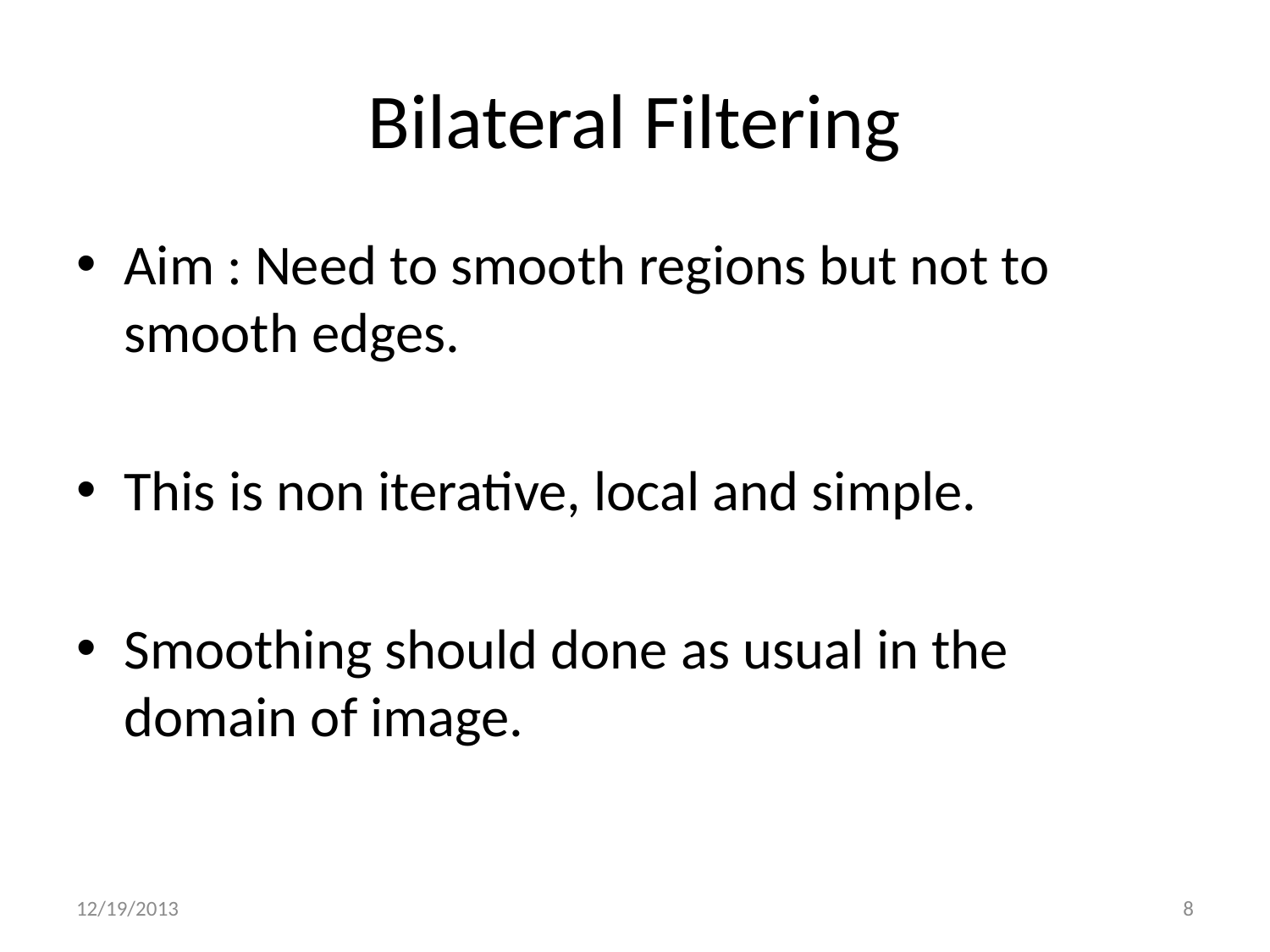

# Bilateral Filtering
Aim : Need to smooth regions but not to smooth edges.

This is non iterative, local and simple.

Smoothing should done as usual in the domain of image.

12/19/2013
8